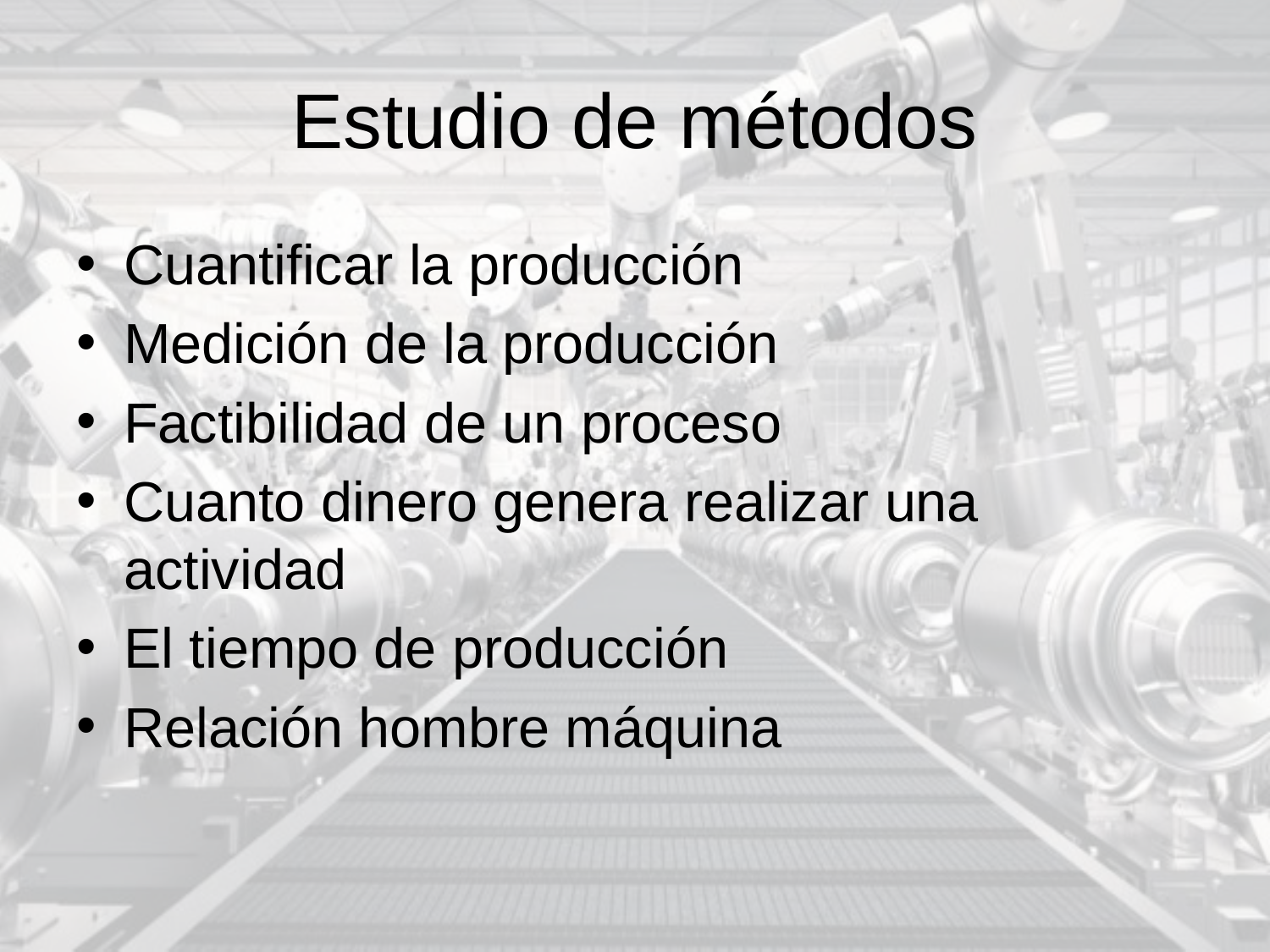

# Estudio de métodos
Cuantificar la producción
Medición de la producción
Factibilidad de un proceso
Cuanto dinero genera realizar una actividad
El tiempo de producción
Relación hombre máquina